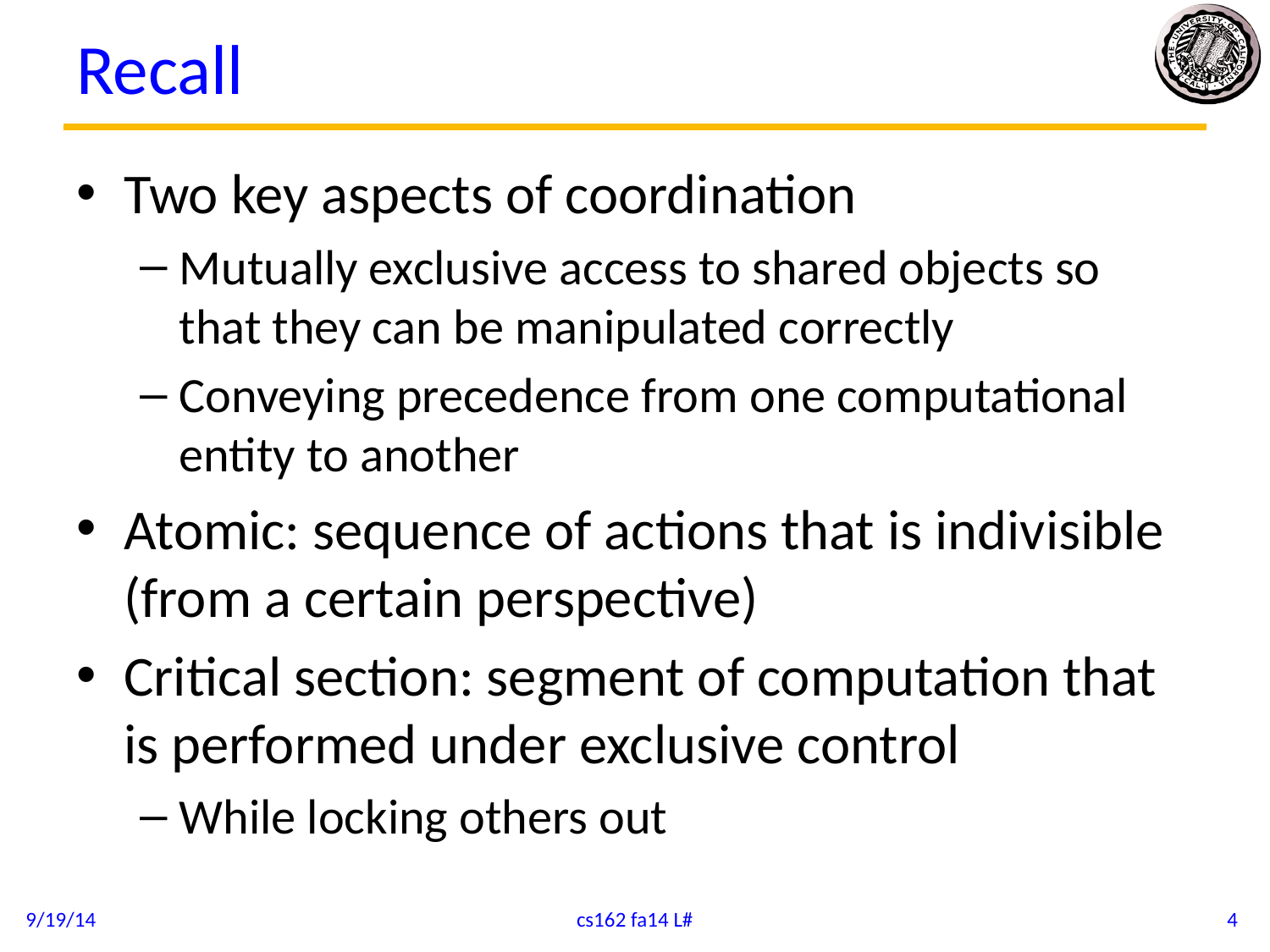

# Recall
Two key aspects of coordination
Mutually exclusive access to shared objects so that they can be manipulated correctly
Conveying precedence from one computational entity to another
Atomic: sequence of actions that is indivisible (from a certain perspective)
Critical section: segment of computation that is performed under exclusive control
While locking others out
9/19/14
cs162 fa14 L#
4